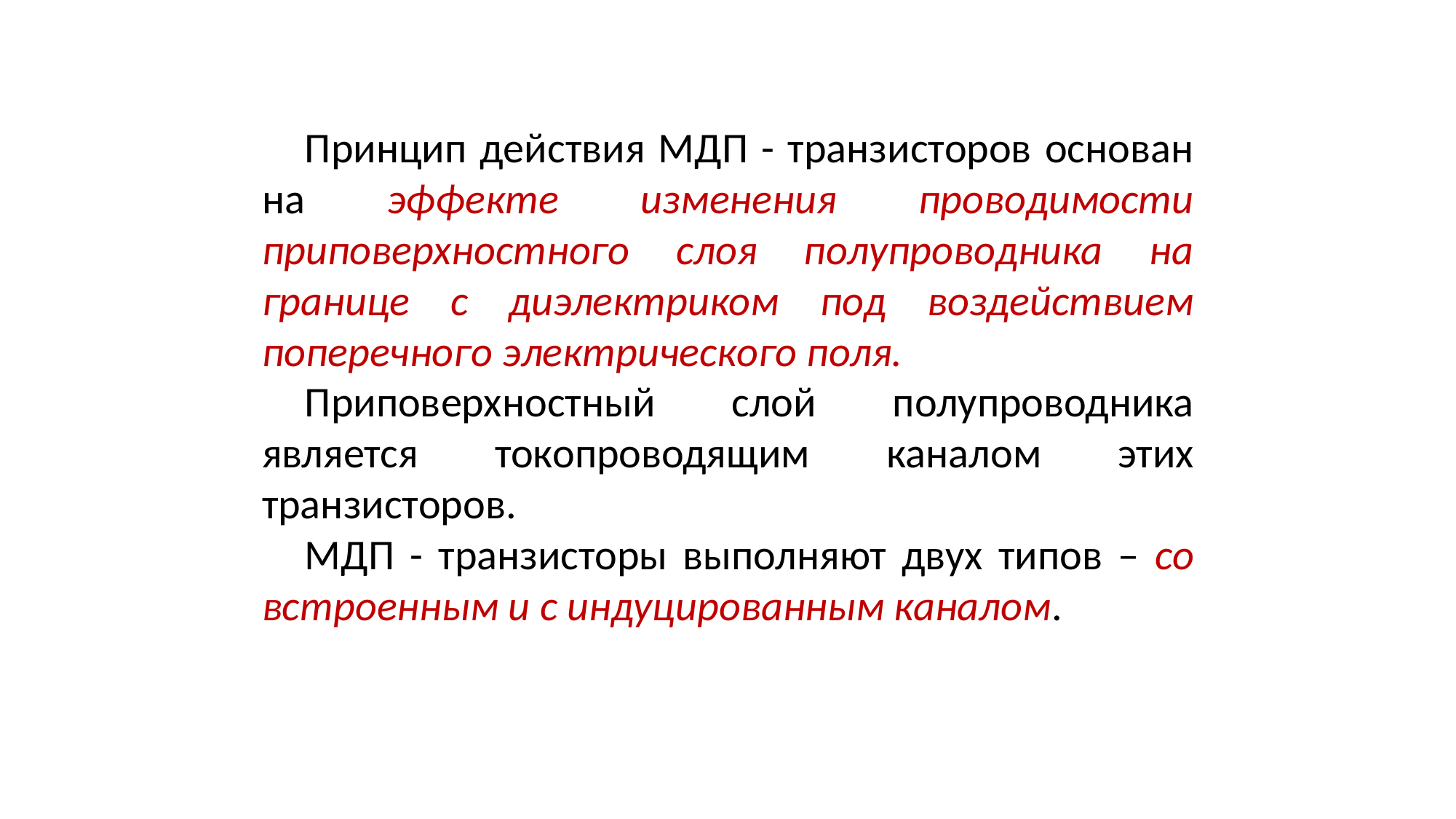

Принцип действия МДП - транзисторов основан на эффекте изменения проводимости приповерхностного слоя полупроводника на границе с диэлектриком под воздействием поперечного электрического поля.
Приповерхностный слой полупроводника является токопроводящим каналом этих транзисторов.
МДП - транзисторы выполняют двух типов – со встроенным и с индуцированным каналом.